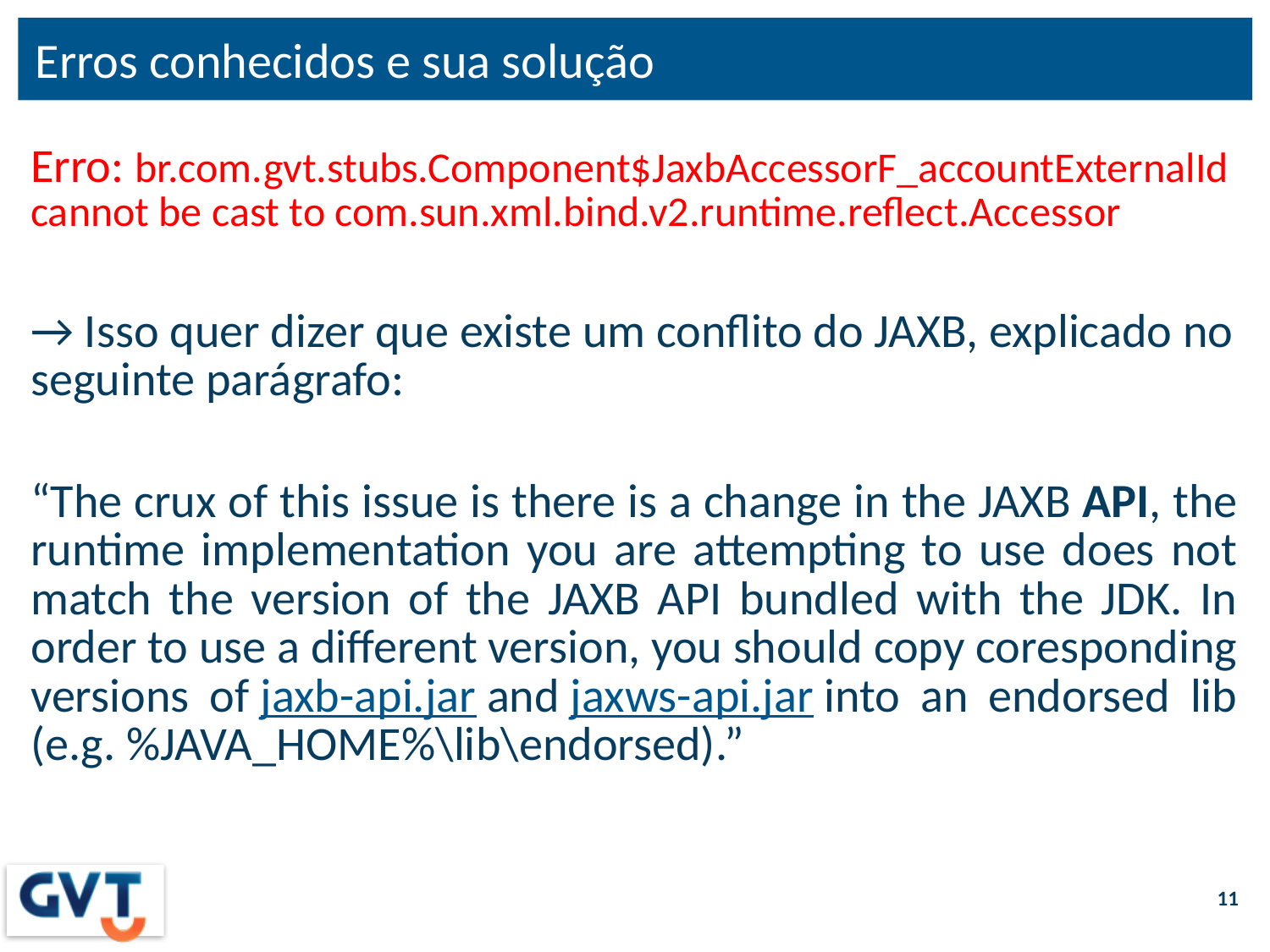

# Erros conhecidos e sua solução
Erro: br.com.gvt.stubs.Component$JaxbAccessorF_accountExternalId cannot be cast to com.sun.xml.bind.v2.runtime.reflect.Accessor

→ Isso quer dizer que existe um conflito do JAXB, explicado no seguinte parágrafo:

“The crux of this issue is there is a change in the JAXB API, the runtime implementation you are attempting to use does not match the version of the JAXB API bundled with the JDK. In order to use a different version, you should copy coresponding versions of jaxb-api.jar and jaxws-api.jar into an endorsed lib (e.g. %JAVA_HOME%\lib\endorsed).”

11